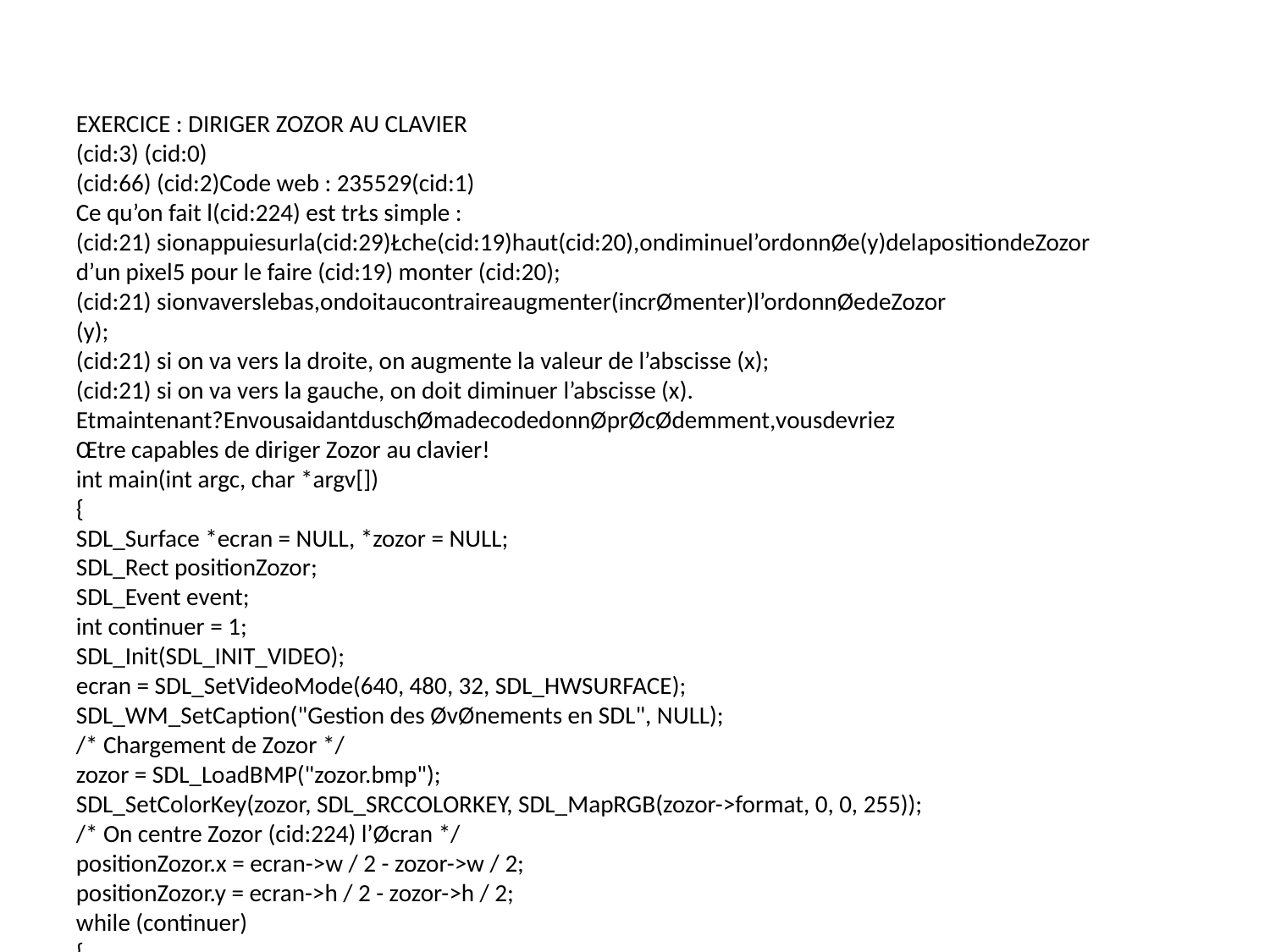

EXERCICE : DIRIGER ZOZOR AU CLAVIER
(cid:3) (cid:0)
(cid:66) (cid:2)Code web : 235529(cid:1)
Ce qu’on fait l(cid:224) est trŁs simple :
(cid:21) sionappuiesurla(cid:29)Łche(cid:19)haut(cid:20),ondiminuel’ordonnØe(y)delapositiondeZozor
d’un pixel5 pour le faire (cid:19) monter (cid:20);
(cid:21) sionvaverslebas,ondoitaucontraireaugmenter(incrØmenter)l’ordonnØedeZozor
(y);
(cid:21) si on va vers la droite, on augmente la valeur de l’abscisse (x);
(cid:21) si on va vers la gauche, on doit diminuer l’abscisse (x).
Etmaintenant?EnvousaidantduschØmadecodedonnØprØcØdemment,vousdevriez
Œtre capables de diriger Zozor au clavier!
int main(int argc, char *argv[])
{
SDL_Surface *ecran = NULL, *zozor = NULL;
SDL_Rect positionZozor;
SDL_Event event;
int continuer = 1;
SDL_Init(SDL_INIT_VIDEO);
ecran = SDL_SetVideoMode(640, 480, 32, SDL_HWSURFACE);
SDL_WM_SetCaption("Gestion des ØvØnements en SDL", NULL);
/* Chargement de Zozor */
zozor = SDL_LoadBMP("zozor.bmp");
SDL_SetColorKey(zozor, SDL_SRCCOLORKEY, SDL_MapRGB(zozor->format, 0, 0, 255));
/* On centre Zozor (cid:224) l’Øcran */
positionZozor.x = ecran->w / 2 - zozor->w / 2;
positionZozor.y = ecran->h / 2 - zozor->h / 2;
while (continuer)
{
SDL_WaitEvent(&event);
switch(event.type)
{
case SDL_QUIT:
continuer = 0;
break;
case SDL_KEYDOWN:
switch(event.key.keysym.sym)
{
case SDLK_UP: // FlŁche haut
positionZozor.y--;
break;
case SDLK_DOWN: // FlŁche bas
5. NotezquenousnesommespasobligØsdeledØplacerd’unpixel,onpourraittrŁsbienledØplacer
de10pixelsen10pixels.
363